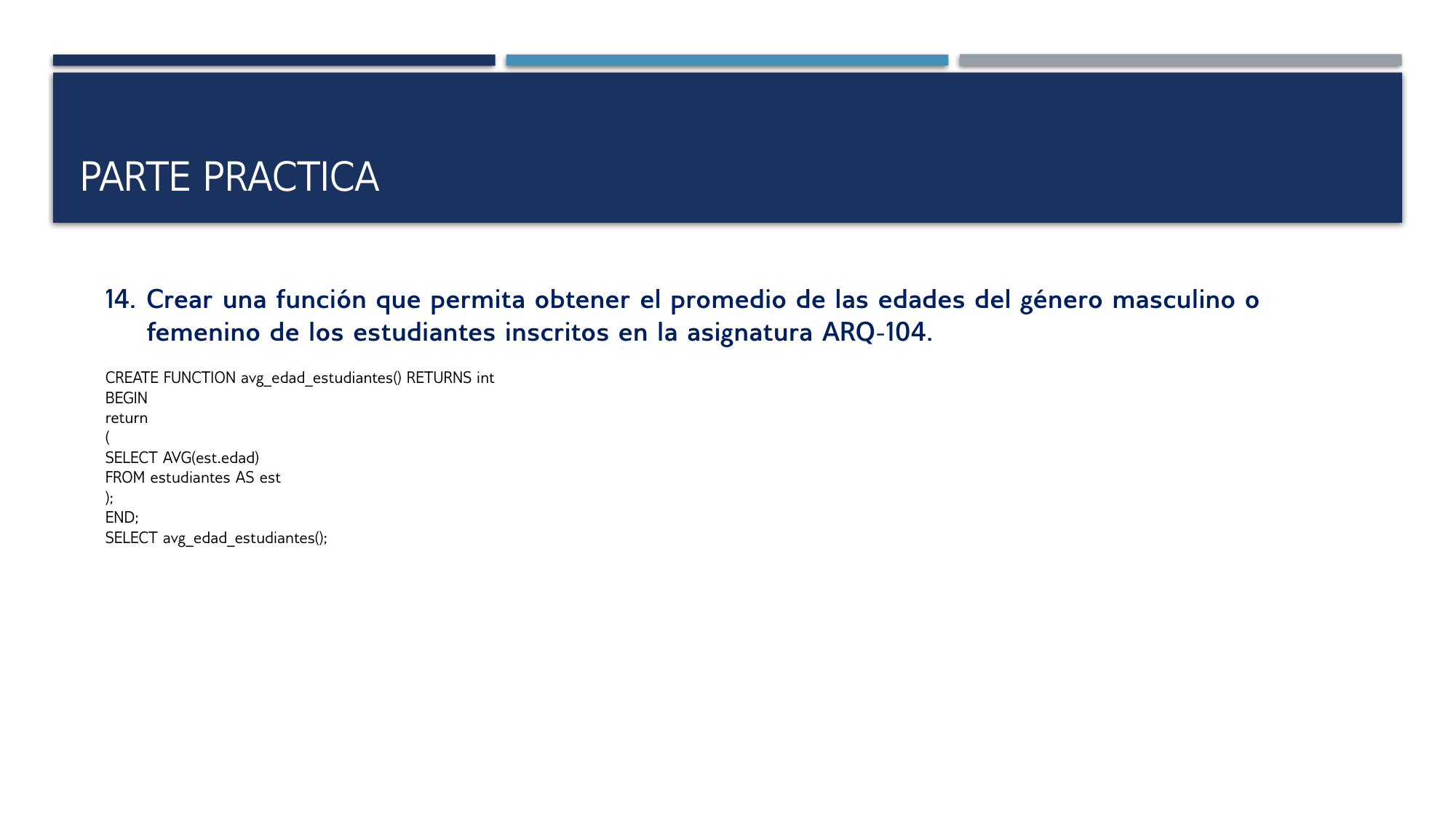

# PARTE PRACTICA
Crear una función que permita obtener el promedio de las edades del género masculino o femenino de los estudiantes inscritos en la asignatura ARQ-104.

CREATE FUNCTION avg_edad_estudiantes() RETURNS int
BEGIN
return
(
SELECT AVG(est.edad)
FROM estudiantes AS est
);
END;
SELECT avg_edad_estudiantes();